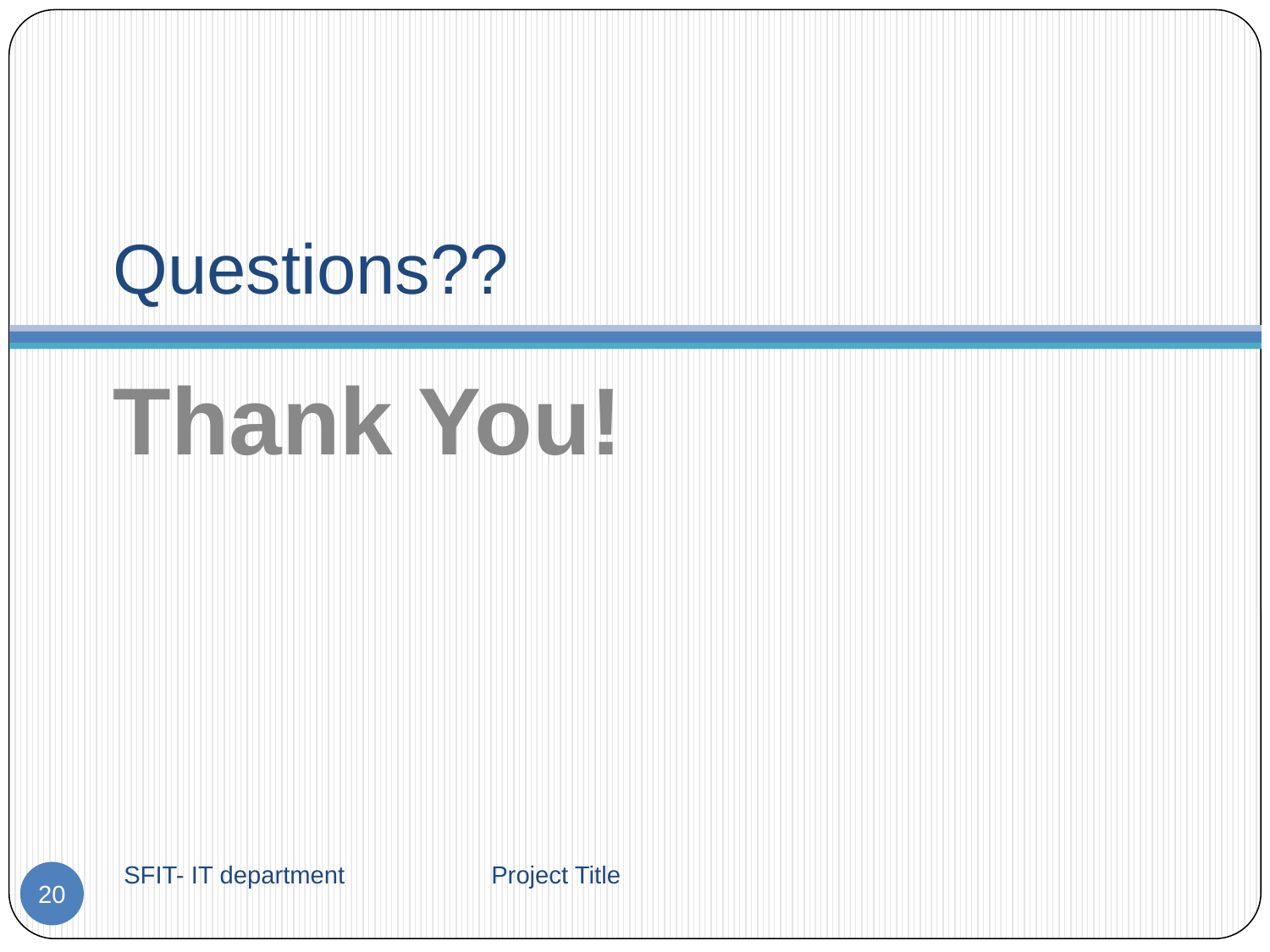

# Questions??
Thank You!
SFIT- IT department                     Project Title
20